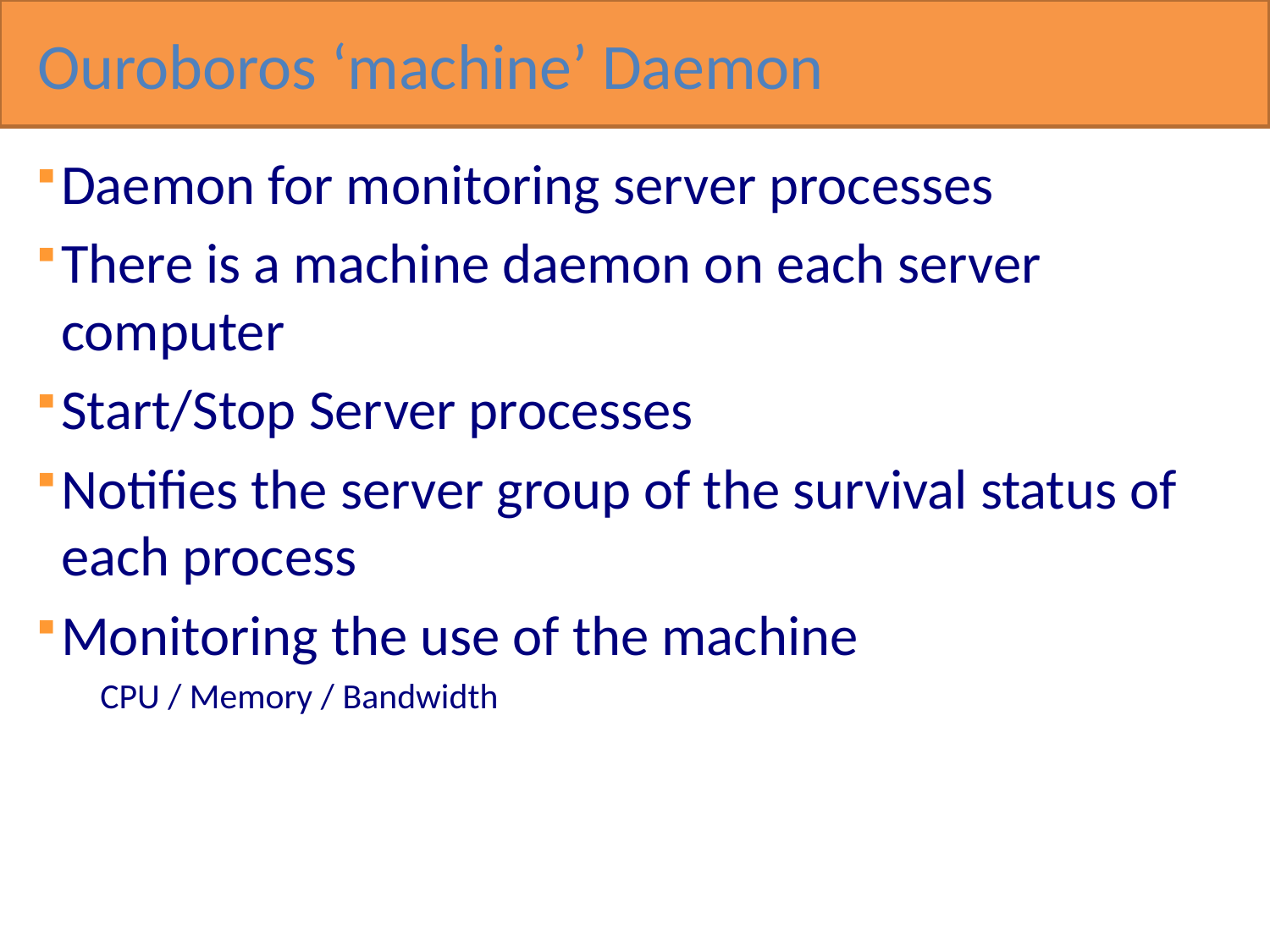

Ouroboros ‘machine’ Daemon
Daemon for monitoring server processes
There is a machine daemon on each server computer
Start/Stop Server processes
Notifies the server group of the survival status of each process
Monitoring the use of the machine
        CPU / Memory / Bandwidth